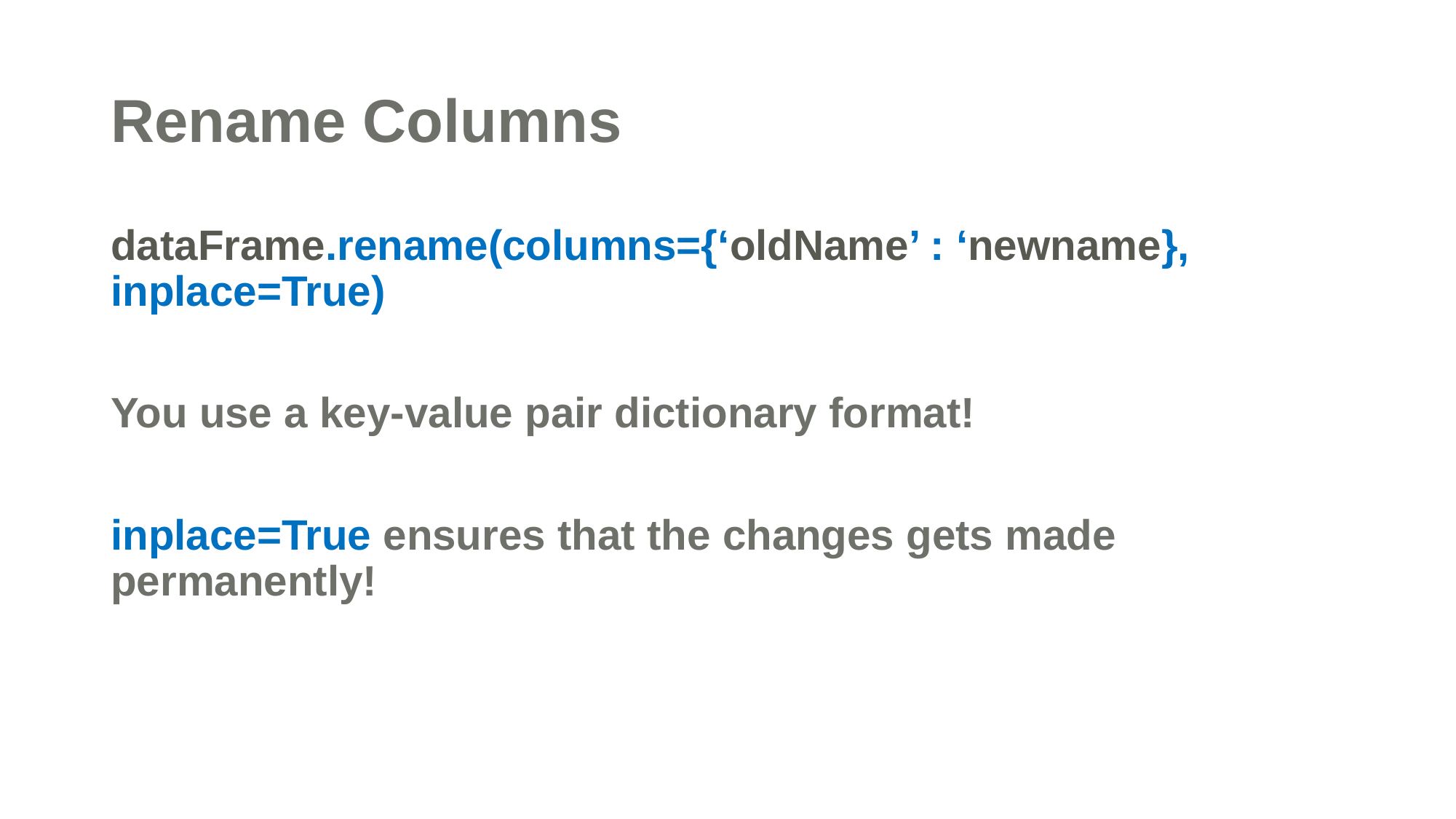

# Rename Columns
dataFrame.rename(columns={‘oldName’ : ‘newname}, inplace=True)

You use a key-value pair dictionary format!

inplace=True ensures that the changes gets made permanently!